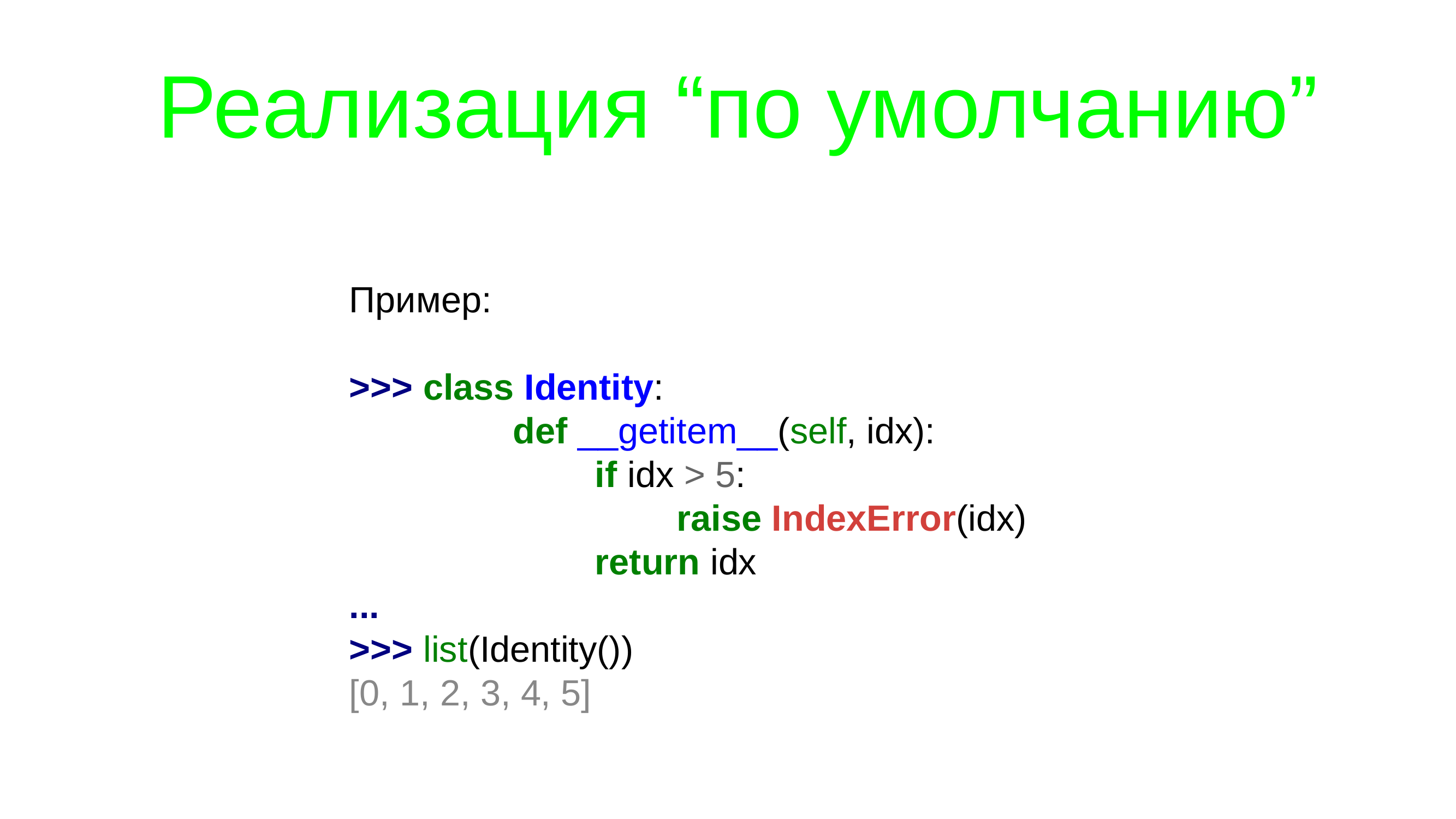

# Реализация “по умолчанию”
Пример:

>>> class Identity:
		def __getitem__(self, idx):
			if idx > 5:
				raise IndexError(idx)
			return idx
...
>>> list(Identity())
[0, 1, 2, 3, 4, 5]